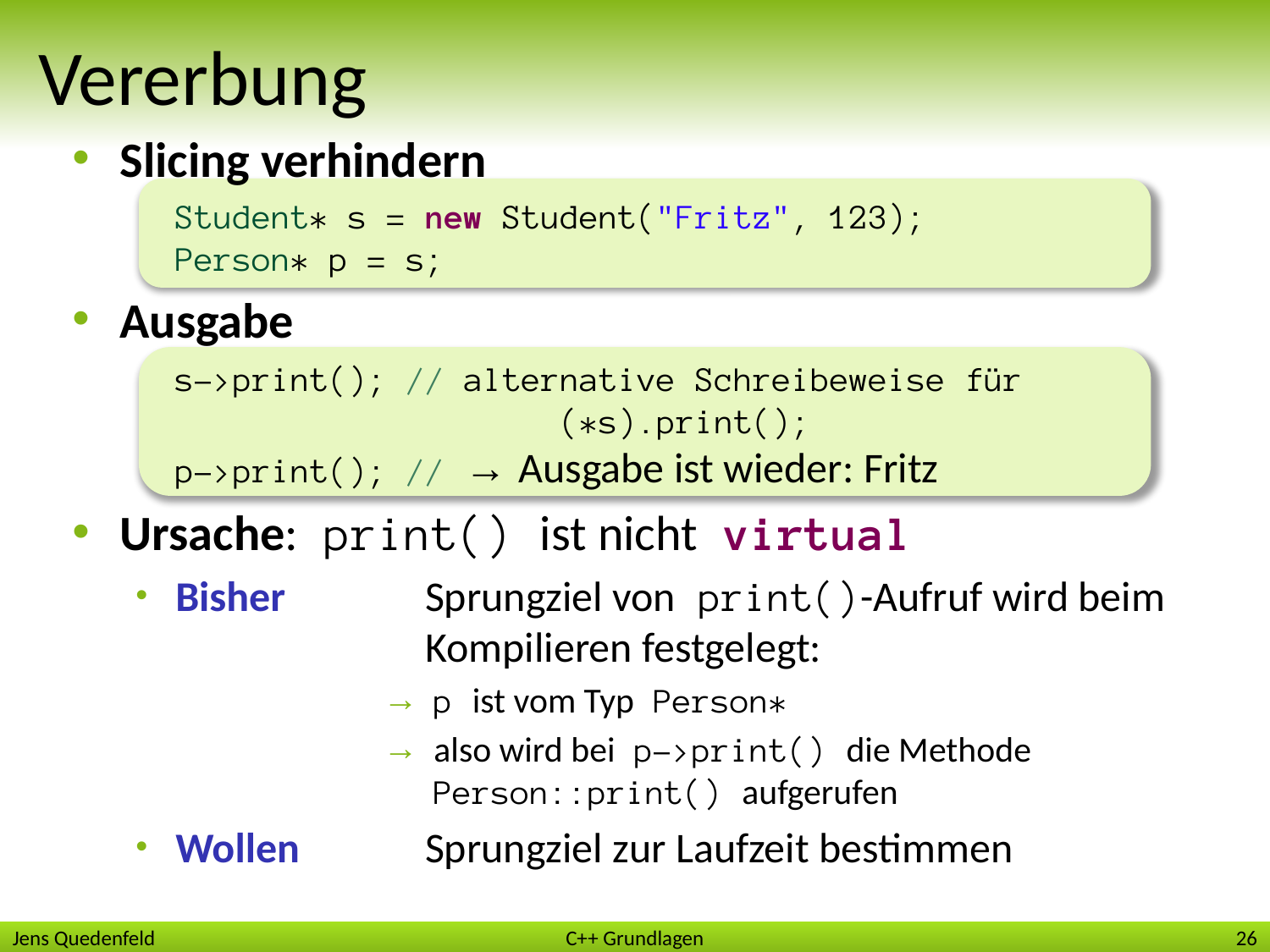

# Vererbung
Slicing verhindern
	Student* s = new Student("Fritz", 123);
Person* p = s;
Ausgabe
	s->print(); // alternative Schreibeweise für
                    (*s).print();
p->print(); // → Ausgabe ist wieder: Fritz
Ursache: print() ist nicht virtual
Bisher	Sprungziel von print()-Aufruf wird beim 	Kompilieren festgelegt:
p ist vom Typ Person*
also wird bei p->print() die Methode
Person::print() aufgerufen
Wollen	Sprungziel zur Laufzeit bestimmen